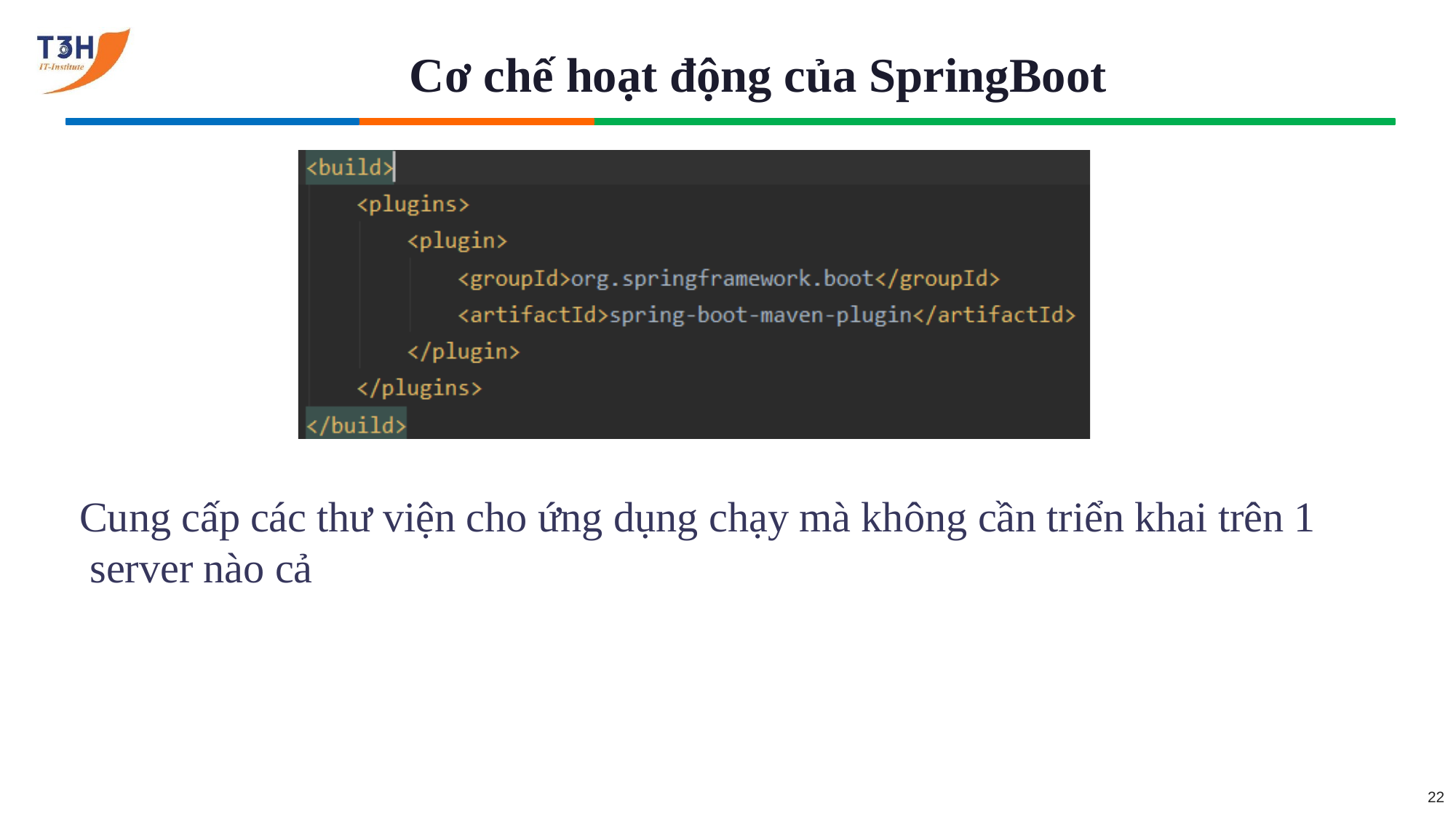

# Cơ chế hoạt động của SpringBoot

Cung cấp các thư viện cho ứng dụng chạy mà không cần triển khai trên 1  server nào cả
22